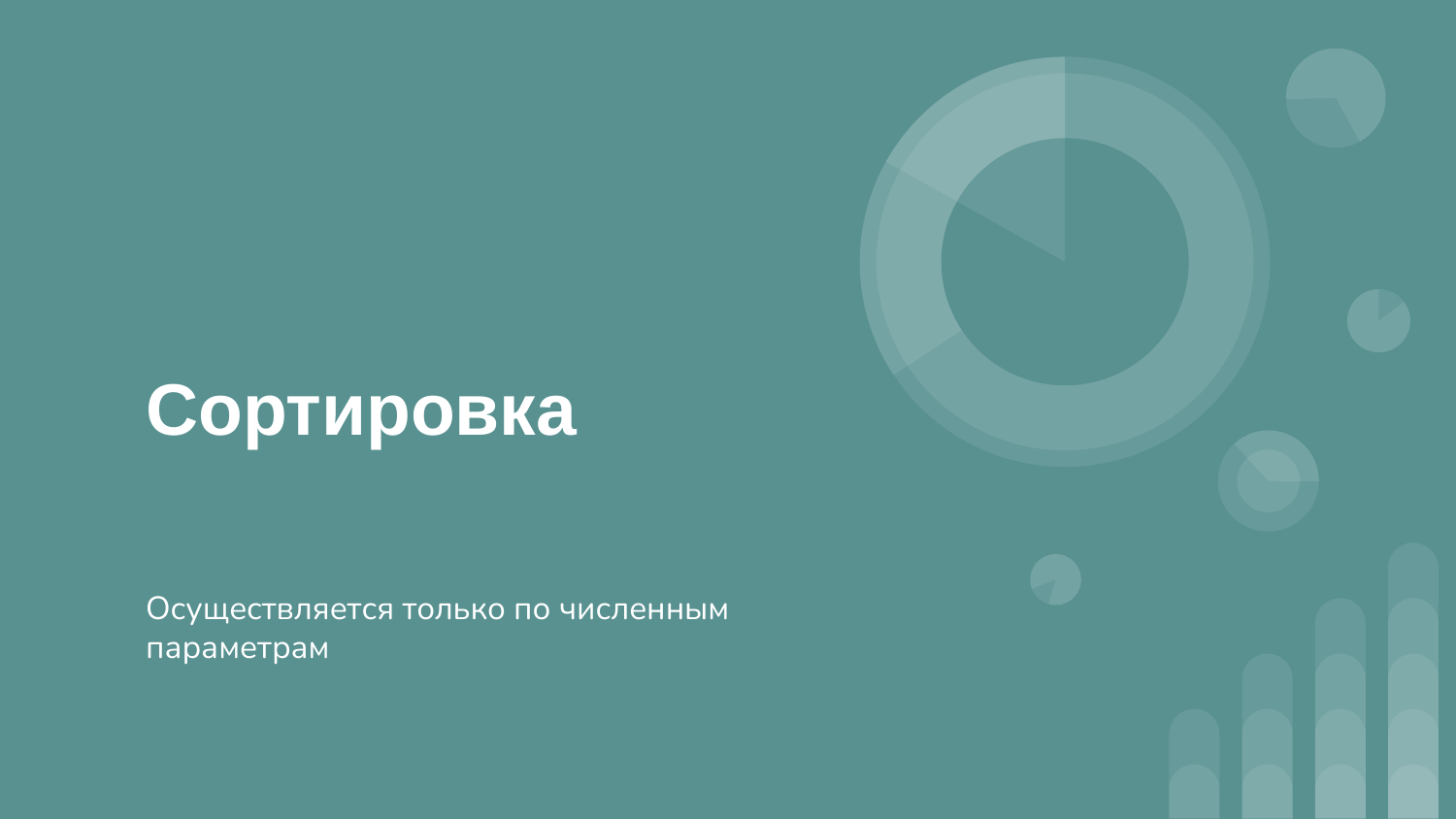

# Сортировка
Осуществляется только по численным параметрам